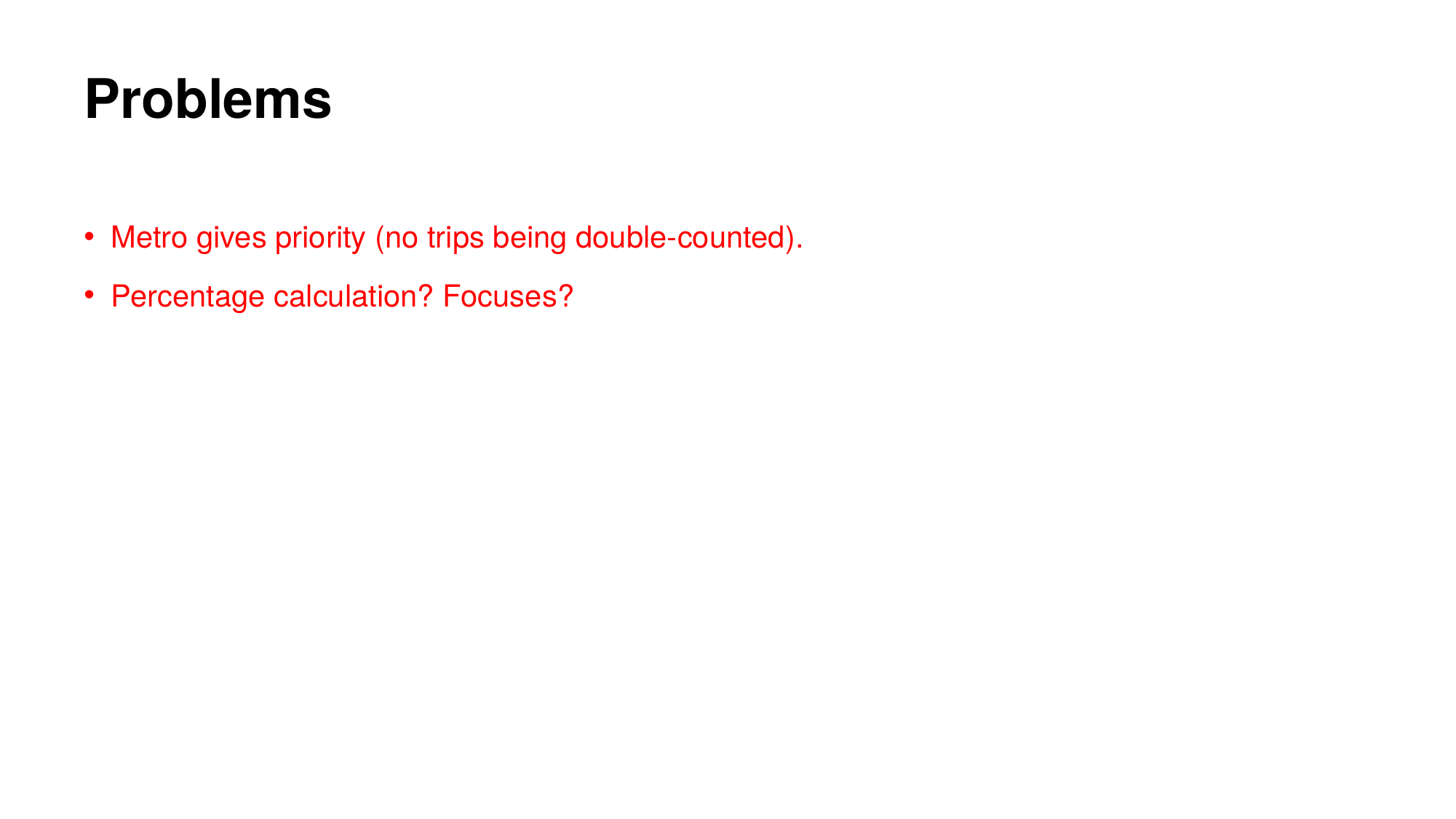

# Problems
Metro gives priority (no trips being double-counted).
Percentage calculation? Focuses?